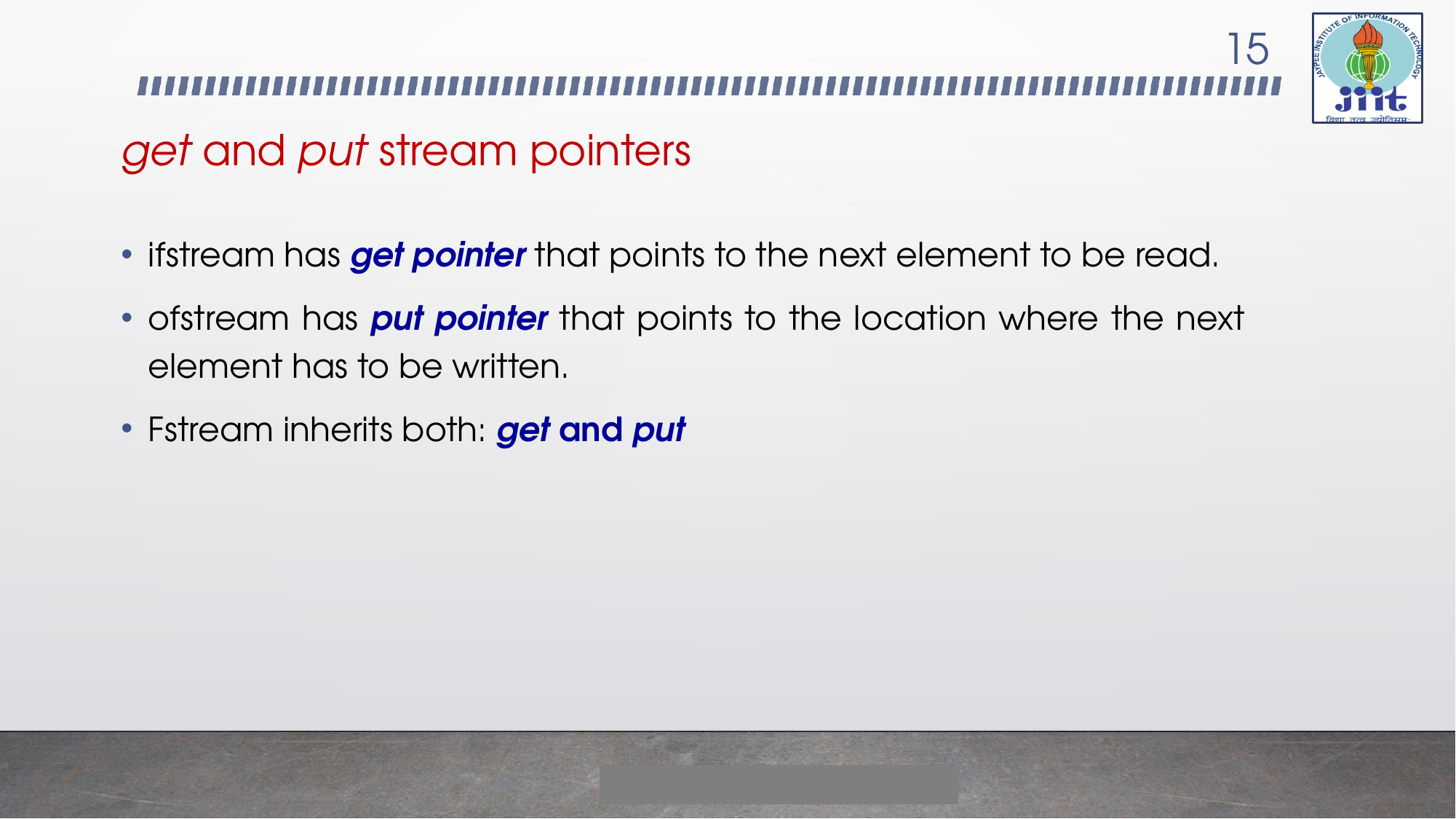

15
# get and put stream pointers
ifstream has get pointer that points to the next element to be read.
ofstream has put pointer that points to the location where the next element has to be written.
Fstream inherits both: get and put